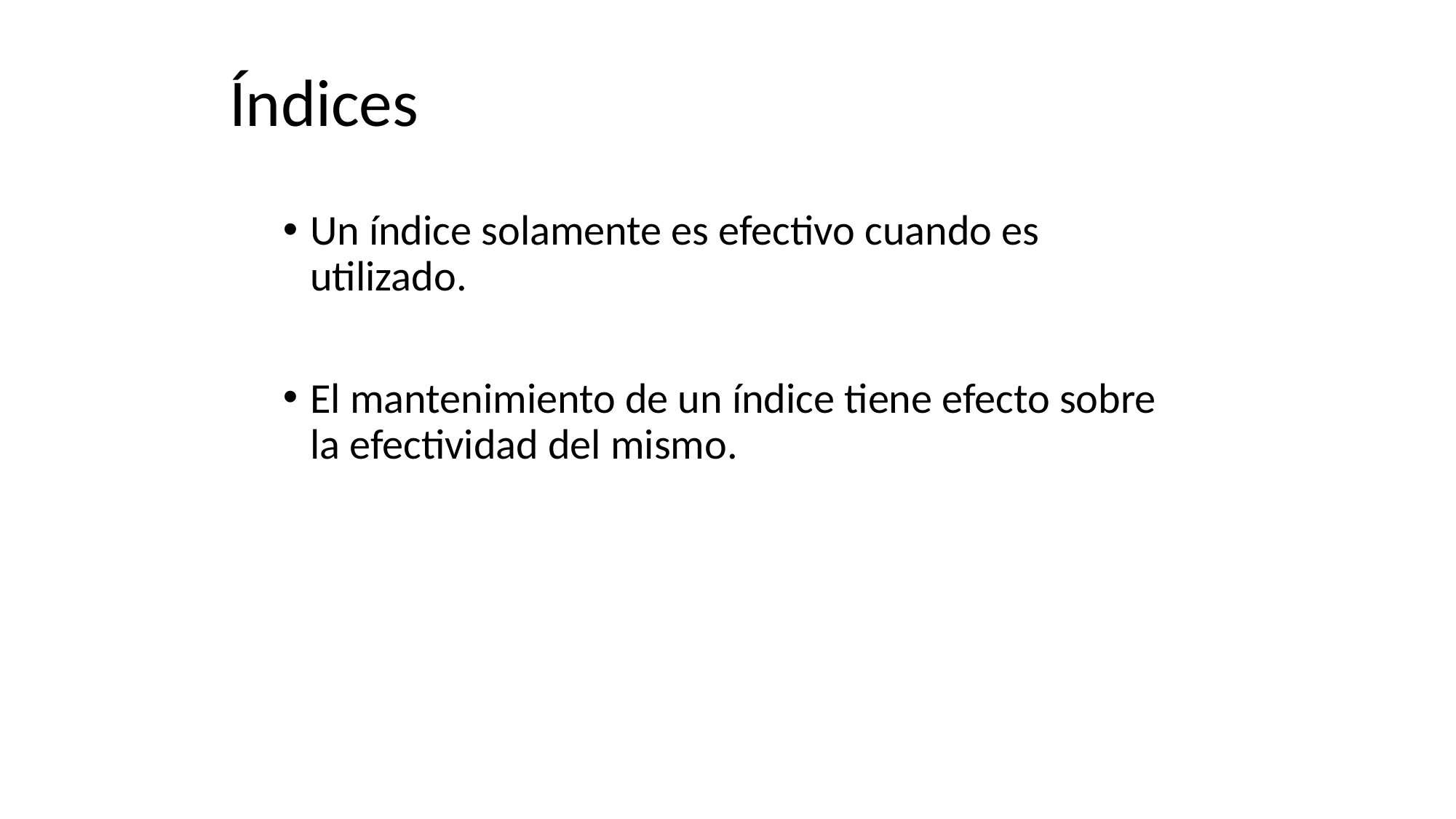

# Índices
Un índice solamente es efectivo cuando es utilizado.

El mantenimiento de un índice tiene efecto sobre la efectividad del mismo.